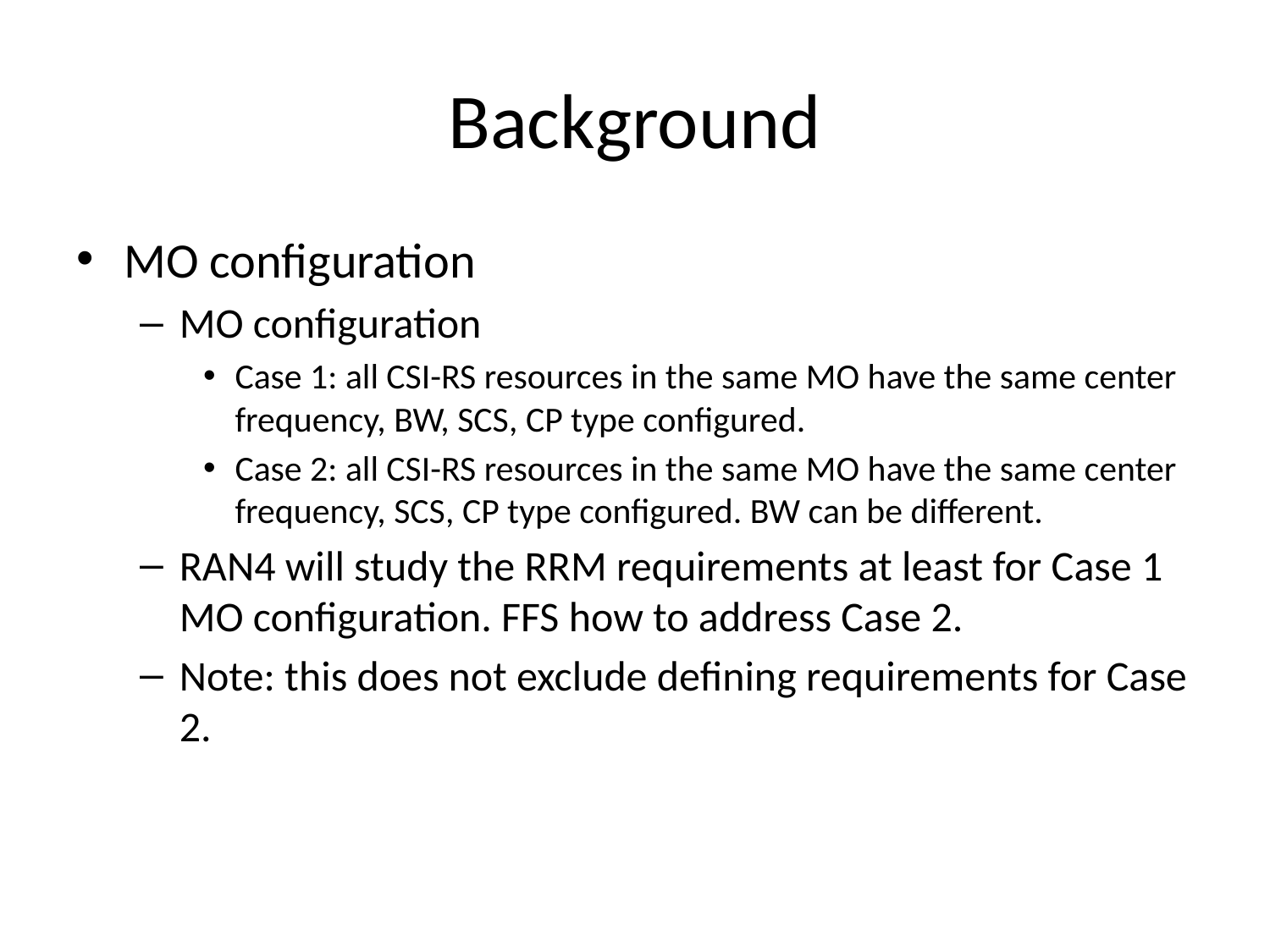

# Background
MO configuration
MO configuration
Case 1: all CSI-RS resources in the same MO have the same center frequency, BW, SCS, CP type configured.
Case 2: all CSI-RS resources in the same MO have the same center frequency, SCS, CP type configured. BW can be different.
RAN4 will study the RRM requirements at least for Case 1 MO configuration. FFS how to address Case 2.
Note: this does not exclude defining requirements for Case 2.